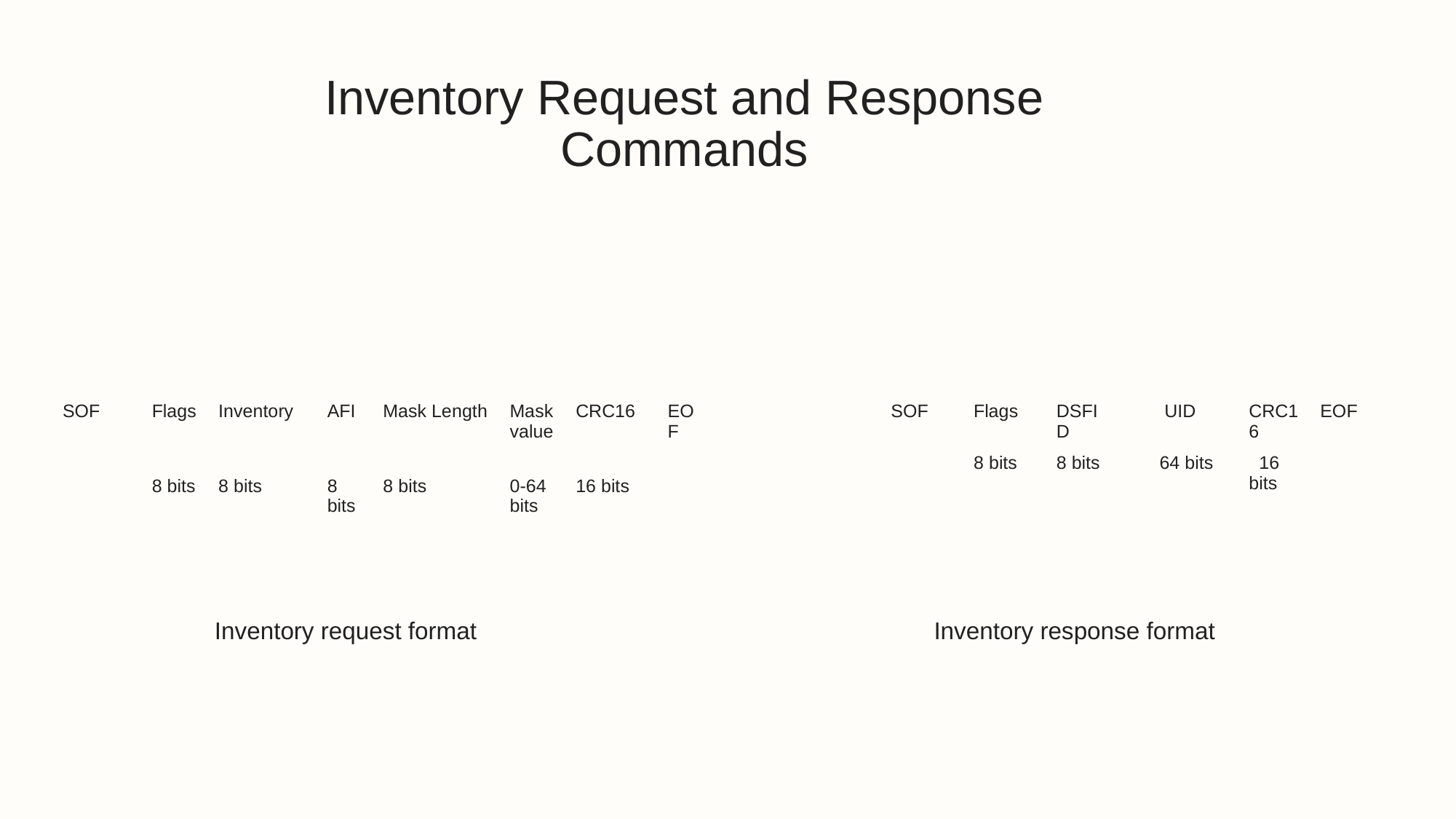

# Inventory Request and Response Commands
| SOF | Flags | Inventory | AFI | Mask Length | Mask value | CRC16 | EOF |
| --- | --- | --- | --- | --- | --- | --- | --- |
|  | 8 bits | 8 bits | 8 bits | 8 bits | 0-64 bits | 16 bits |  |
| SOF | Flags | DSFID | UID | CRC16 | EOF |
| --- | --- | --- | --- | --- | --- |
|  | 8 bits | 8 bits | 64 bits | 16 bits |  |
Inventory request format
Inventory response format